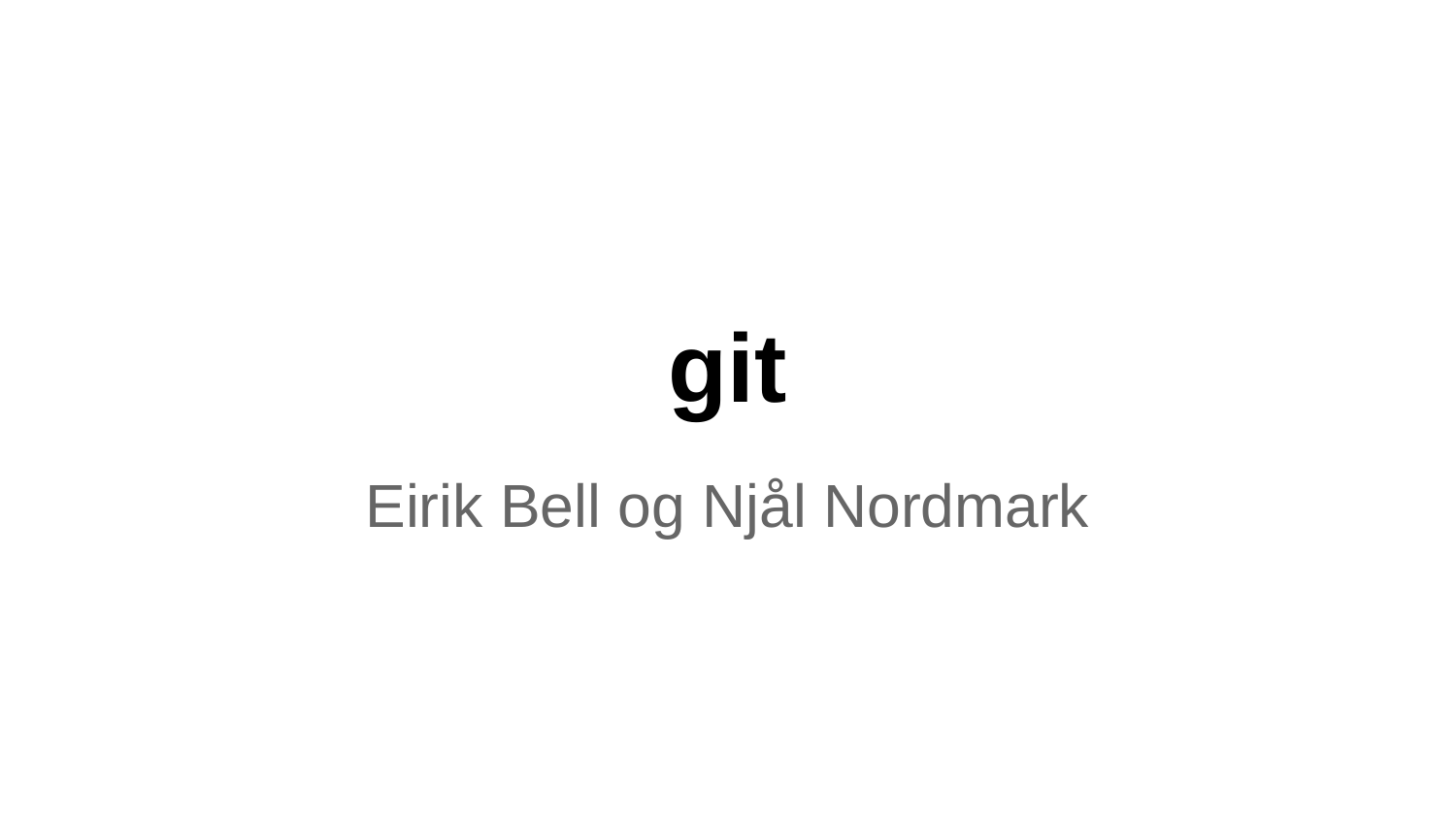

# git
Eirik Bell og Njål Nordmark